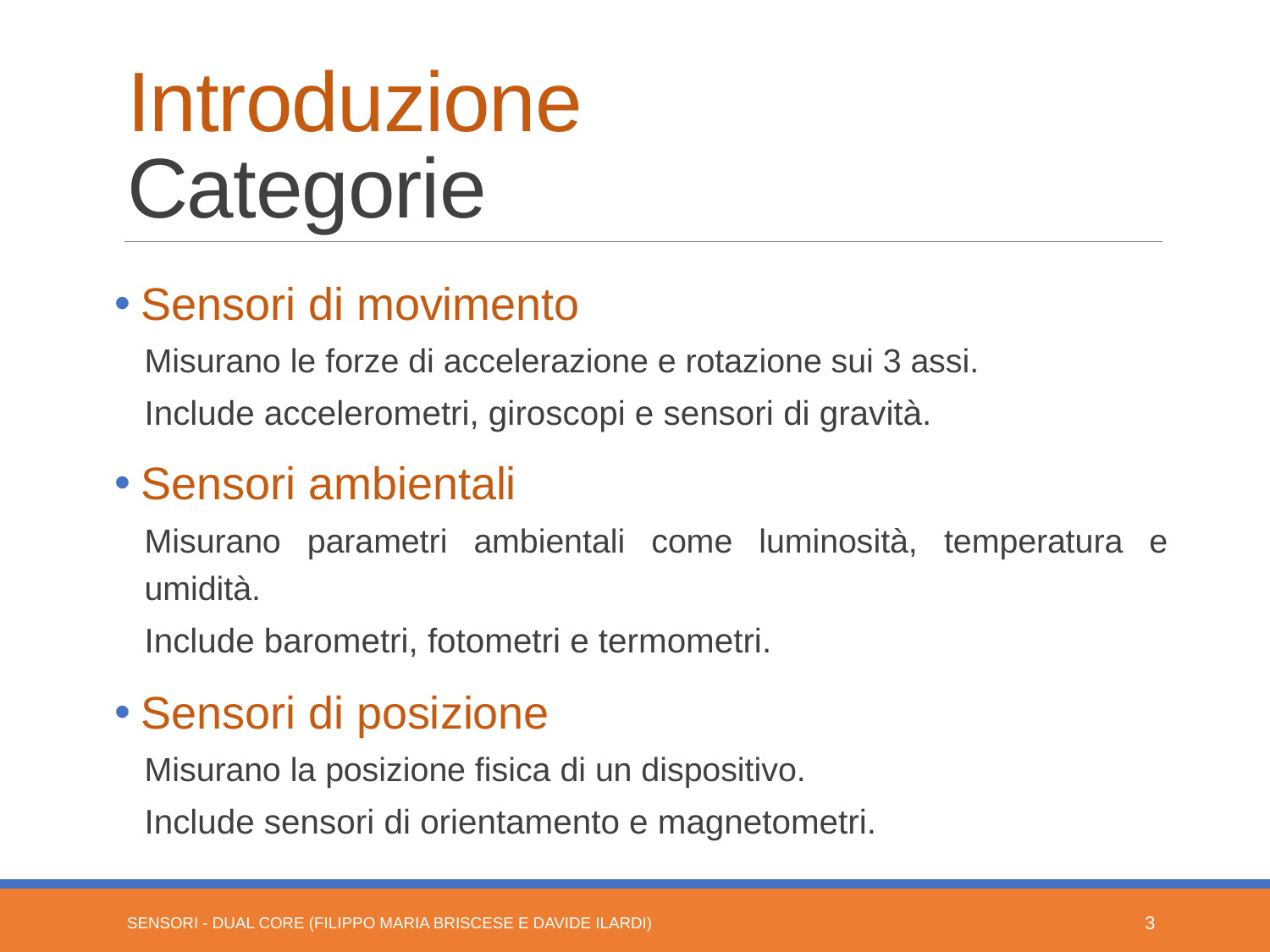

# Introduzione Categorie

 Sensori di movimento
Misurano le forze di accelerazione e rotazione sui 3 assi.
Include accelerometri, giroscopi e sensori di gravità.

 Sensori ambientali
Misurano parametri ambientali come luminosità, temperatura e umidità.
Include barometri, fotometri e termometri.

 Sensori di posizione
Misurano la posizione fisica di un dispositivo.
Include sensori di orientamento e magnetometri.
Sensori - Dual Core (Filippo Maria Briscese e Davide Ilardi)
3